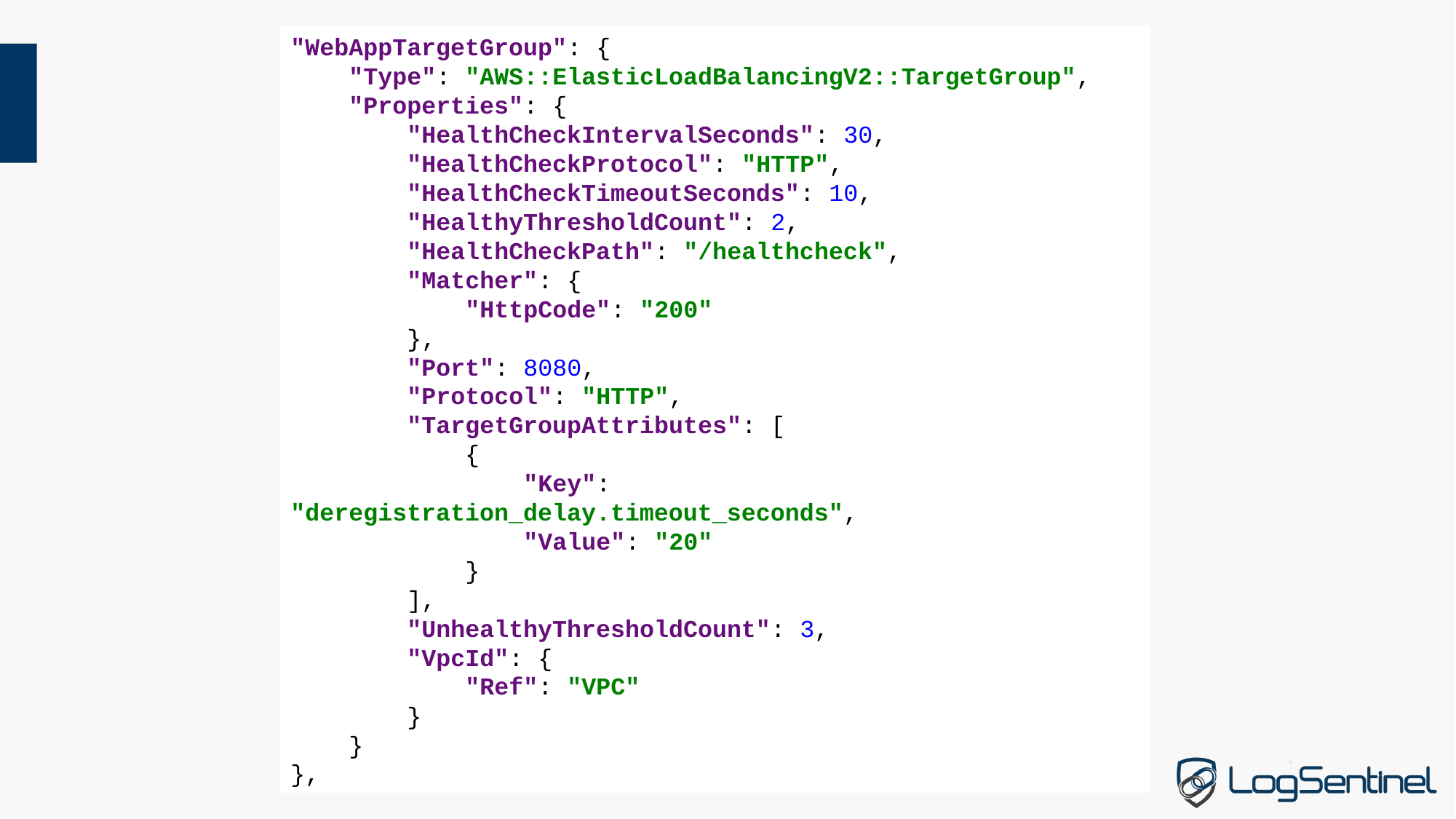

"WebAppTargetGroup": {
    "Type": "AWS::ElasticLoadBalancingV2::TargetGroup",
    "Properties": {
        "HealthCheckIntervalSeconds": 30,
        "HealthCheckProtocol": "HTTP",
        "HealthCheckTimeoutSeconds": 10,
        "HealthyThresholdCount": 2,
        "HealthCheckPath": "/healthcheck",
        "Matcher": {
            "HttpCode": "200"
        },
        "Port": 8080,
        "Protocol": "HTTP",
        "TargetGroupAttributes": [
            {
                "Key": "deregistration_delay.timeout_seconds",
                "Value": "20"
            }
        ],
        "UnhealthyThresholdCount": 3,
        "VpcId": {
            "Ref": "VPC"
        }
    }
},